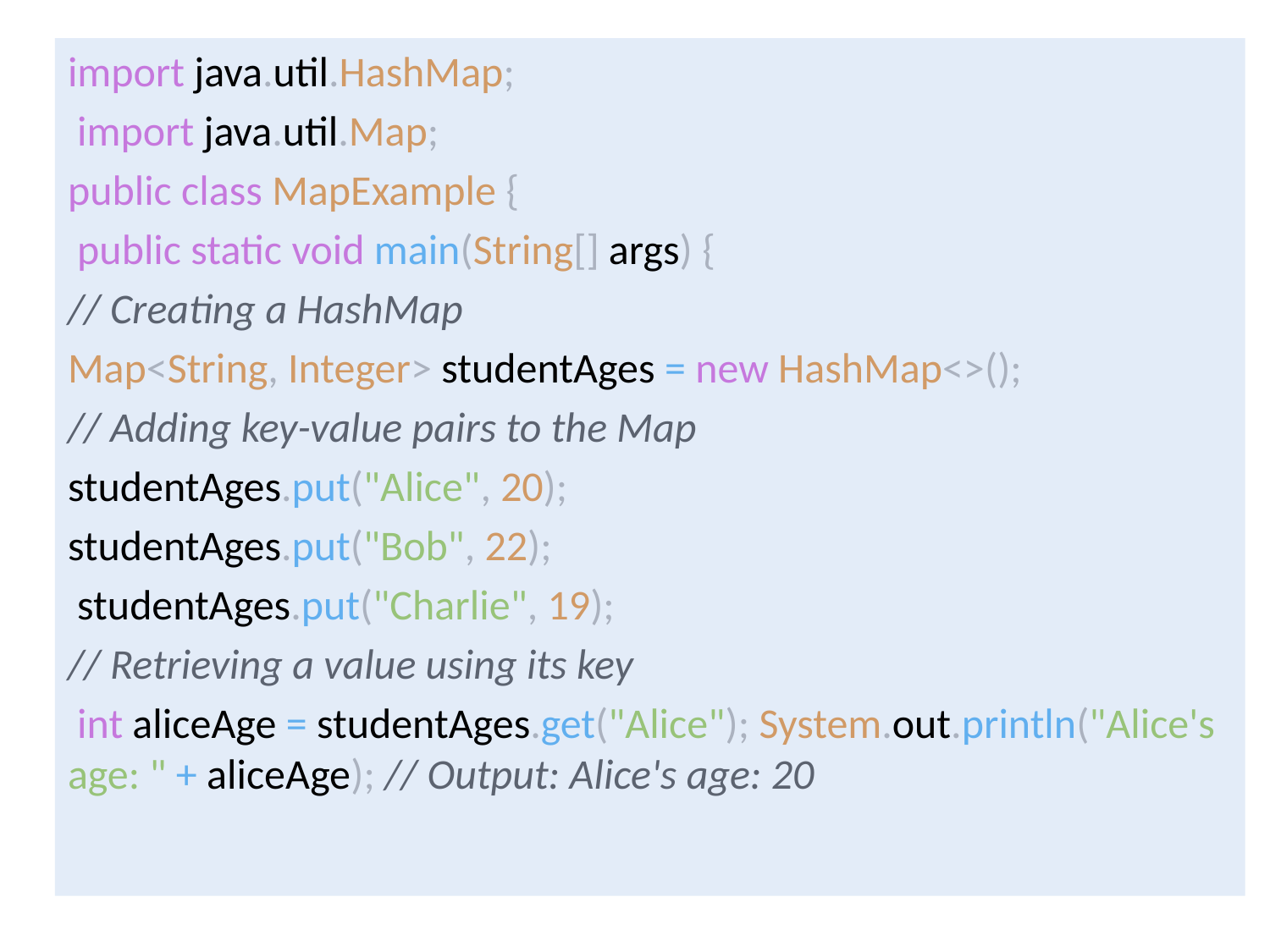

import java.util.HashMap;
 import java.util.Map;
public class MapExample {
 public static void main(String[] args) {
// Creating a HashMap
Map<String, Integer> studentAges = new HashMap<>();
// Adding key-value pairs to the Map
studentAges.put("Alice", 20);
studentAges.put("Bob", 22);
 studentAges.put("Charlie", 19);
// Retrieving a value using its key
 int aliceAge = studentAges.get("Alice"); System.out.println("Alice's age: " + aliceAge); // Output: Alice's age: 20
#